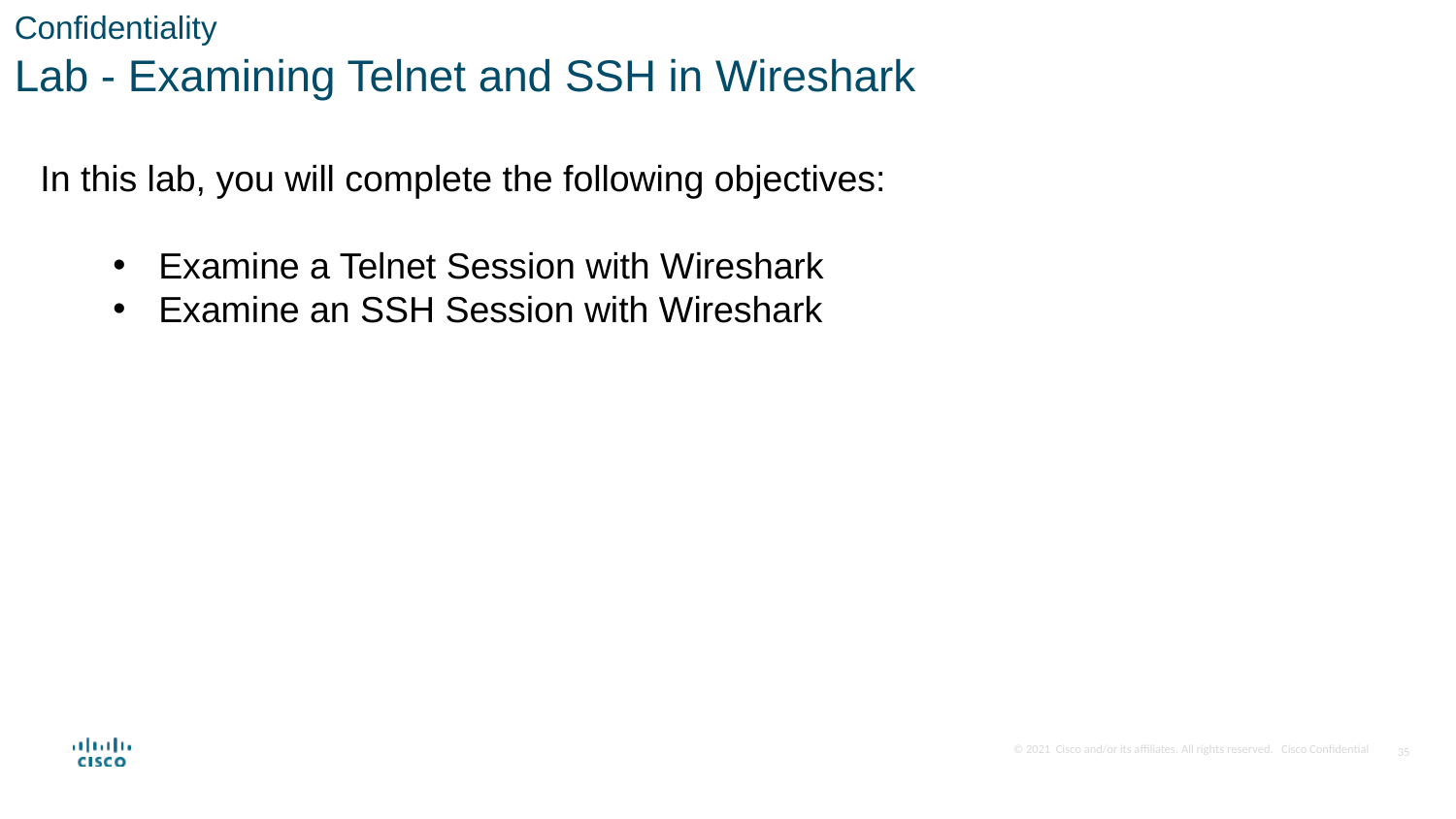

Confidentiality
Lab - Examining Telnet and SSH in Wireshark
In this lab, you will complete the following objectives:

Examine a Telnet Session with Wireshark
Examine an SSH Session with Wireshark
35